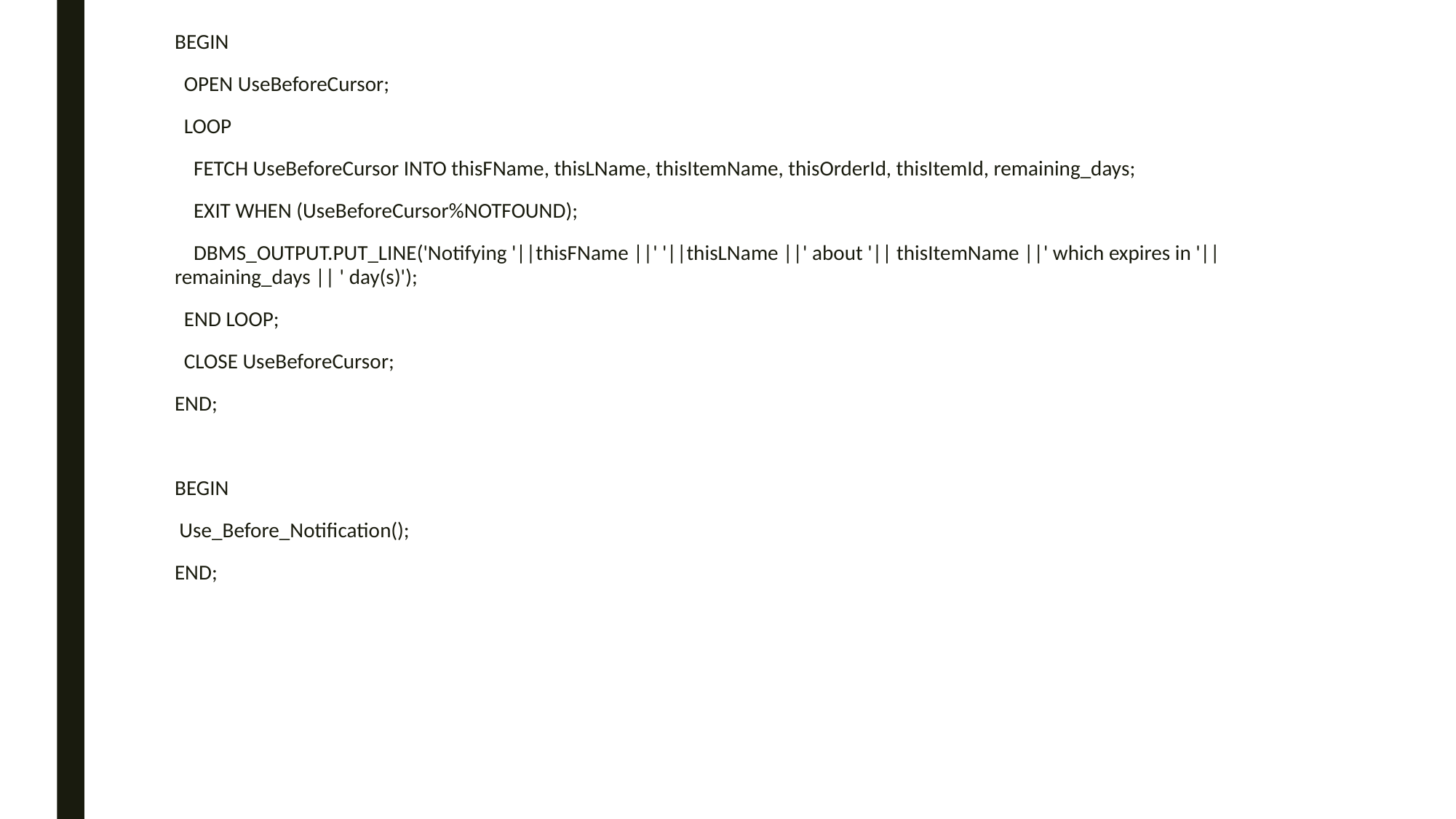

BEGIN
  OPEN UseBeforeCursor;
  LOOP
    FETCH UseBeforeCursor INTO thisFName, thisLName, thisItemName, thisOrderId, thisItemId, remaining_days;
    EXIT WHEN (UseBeforeCursor%NOTFOUND);
    DBMS_OUTPUT.PUT_LINE('Notifying '||thisFName ||' '||thisLName ||' about '|| thisItemName ||' which expires in '|| remaining_days || ' day(s)');
  END LOOP;
  CLOSE UseBeforeCursor;
END;

BEGIN
 Use_Before_Notification();
END;